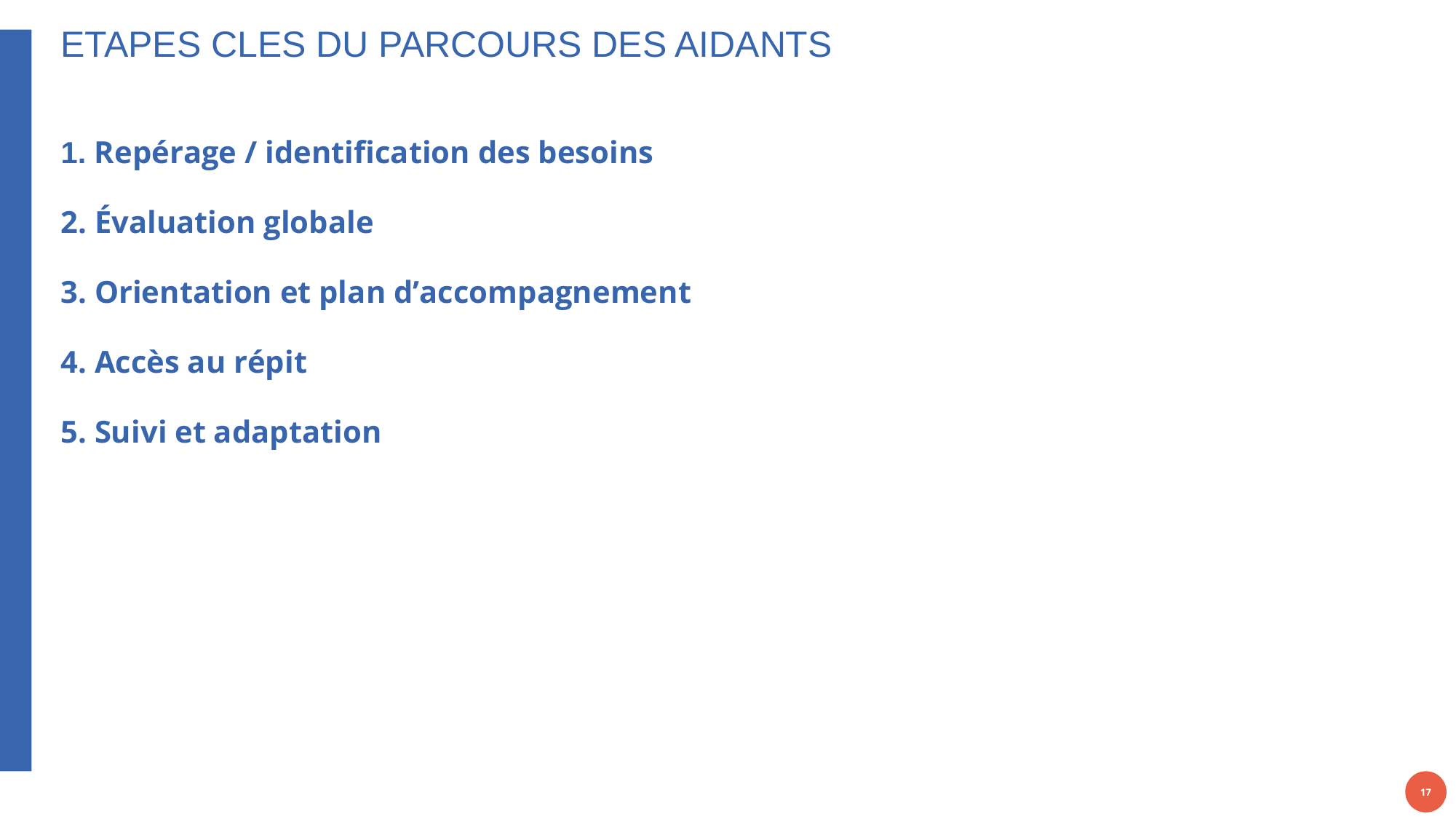

ETAPES CLES DU PARCOURS DES AIDANTS
1. Repérage / identification des besoins
2. Évaluation globale
3. Orientation et plan d’accompagnement
4. Accès au répit
5. Suivi et adaptation